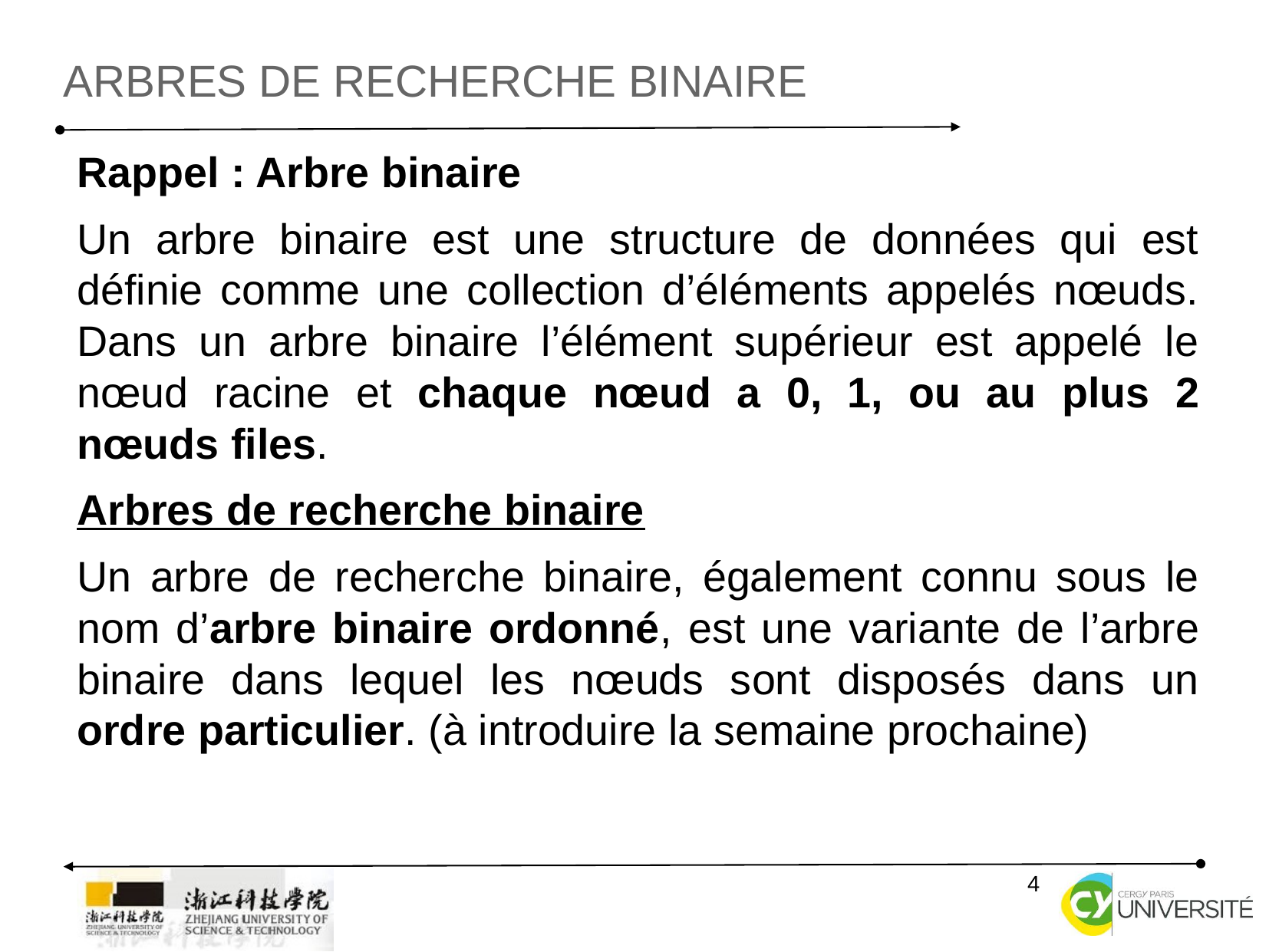

Arbres de recherche binaire
Rappel : Arbre binaire
Un arbre binaire est une structure de données qui est définie comme une collection d’éléments appelés nœuds. Dans un arbre binaire l’élément supérieur est appelé le nœud racine et chaque nœud a 0, 1, ou au plus 2 nœuds files.
Arbres de recherche binaire
Un arbre de recherche binaire, également connu sous le nom d’arbre binaire ordonné, est une variante de l’arbre binaire dans lequel les nœuds sont disposés dans un ordre particulier. (à introduire la semaine prochaine)